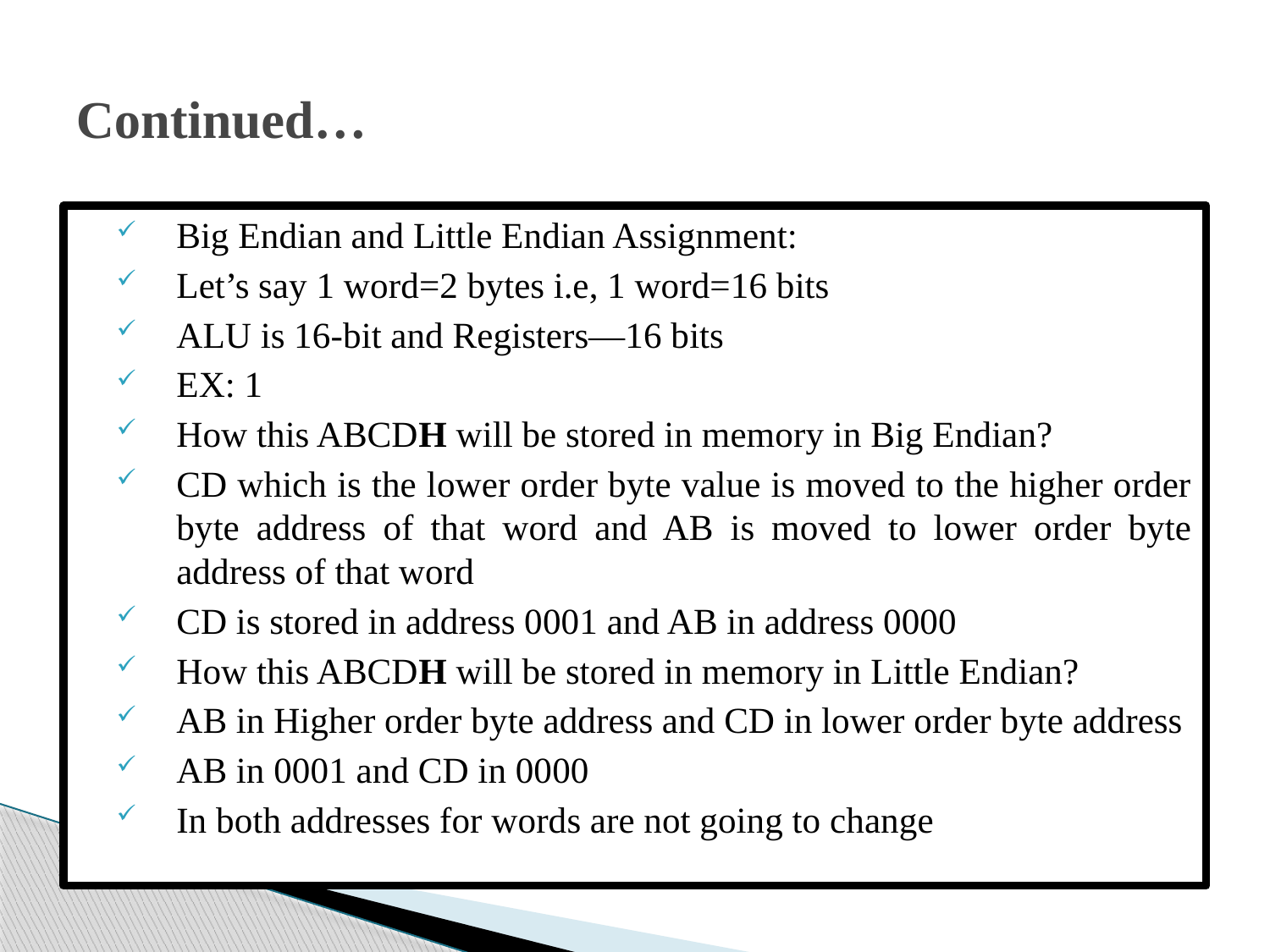

# Continued…
Big Endian and Little Endian Assignment:
Let’s say 1 word=2 bytes i.e, 1 word=16 bits
ALU is 16-bit and Registers—16 bits
EX: 1
How this ABCDH will be stored in memory in Big Endian?
CD which is the lower order byte value is moved to the higher order byte address of that word and AB is moved to lower order byte address of that word
CD is stored in address 0001 and AB in address 0000
How this ABCDH will be stored in memory in Little Endian?
AB in Higher order byte address and CD in lower order byte address
AB in 0001 and CD in 0000
In both addresses for words are not going to change